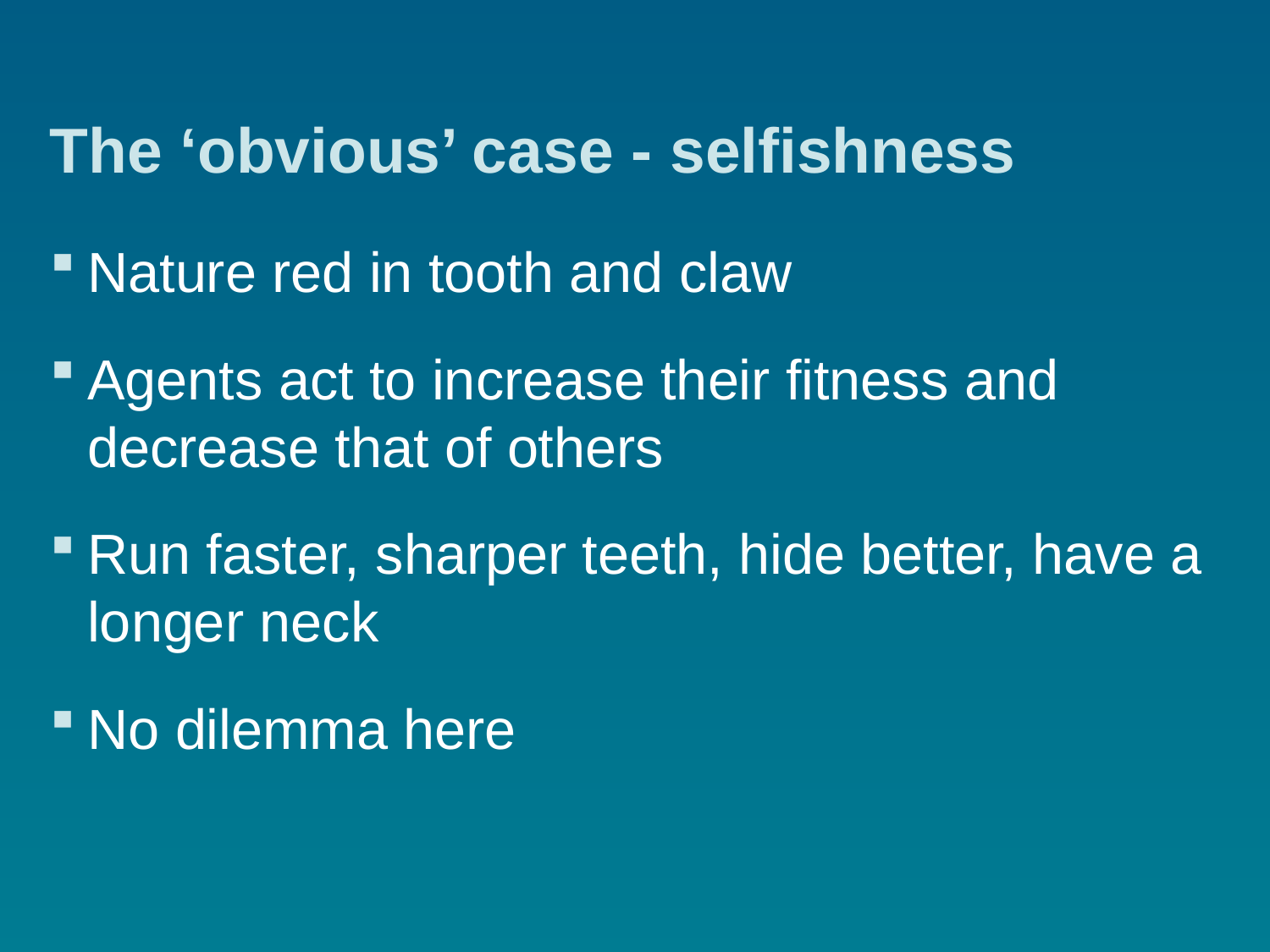

# The ‘obvious’ case - selfishness
Nature red in tooth and claw
Agents act to increase their fitness and decrease that of others
Run faster, sharper teeth, hide better, have a longer neck
No dilemma here